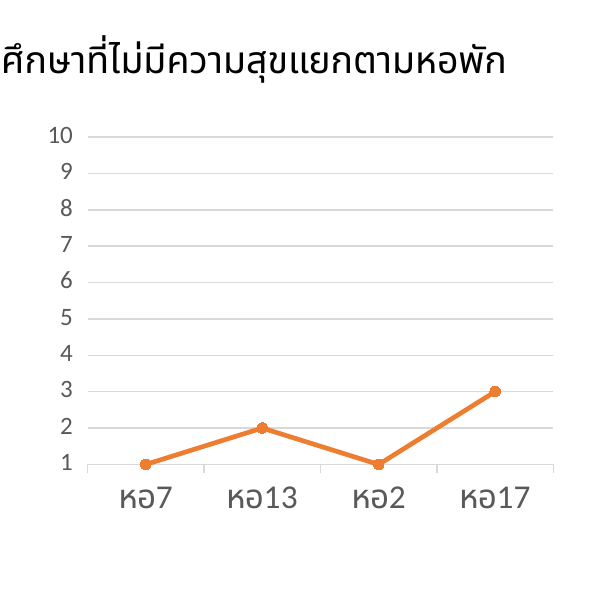

นักศึกษาที่ไม่มีความสุขแยกตามหอพัก

### Chart

| Category | Series 1 |
|---|---|
| หอ7 | 1.0 |
| หอ13 | 2.0 |
| หอ2 | 1.0 |
| หอ17 | 3.0 |